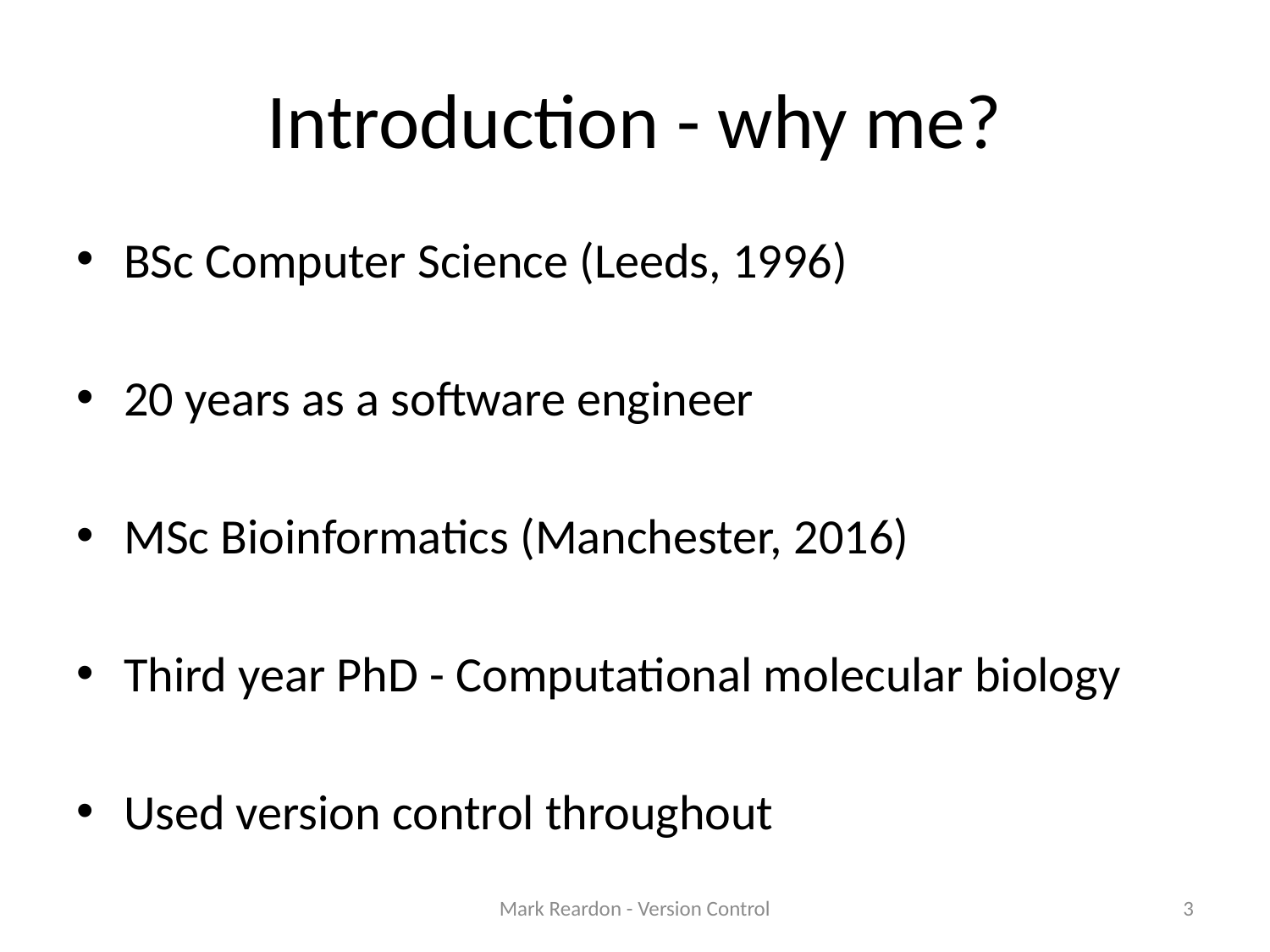

# Introduction - why me?
BSc Computer Science (Leeds, 1996)

20 years as a software engineer

MSc Bioinformatics (Manchester, 2016)

Third year PhD - Computational molecular biology

Used version control throughout
Mark Reardon - Version Control
3